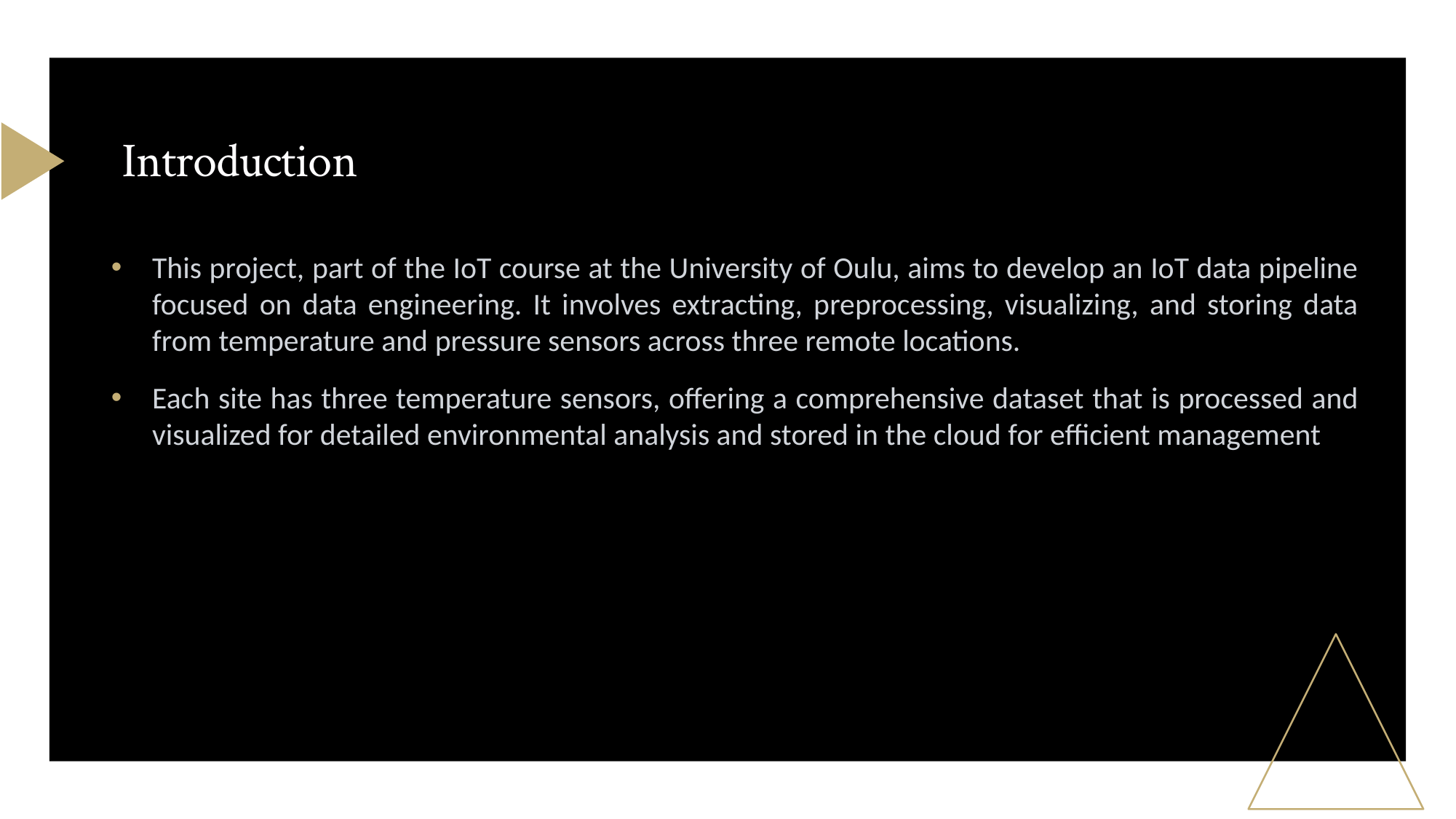

# Introduction
This project, part of the IoT course at the University of Oulu, aims to develop an IoT data pipeline focused on data engineering. It involves extracting, preprocessing, visualizing, and storing data from temperature and pressure sensors across three remote locations.
Each site has three temperature sensors, offering a comprehensive dataset that is processed and visualized for detailed environmental analysis and stored in the cloud for efficient management